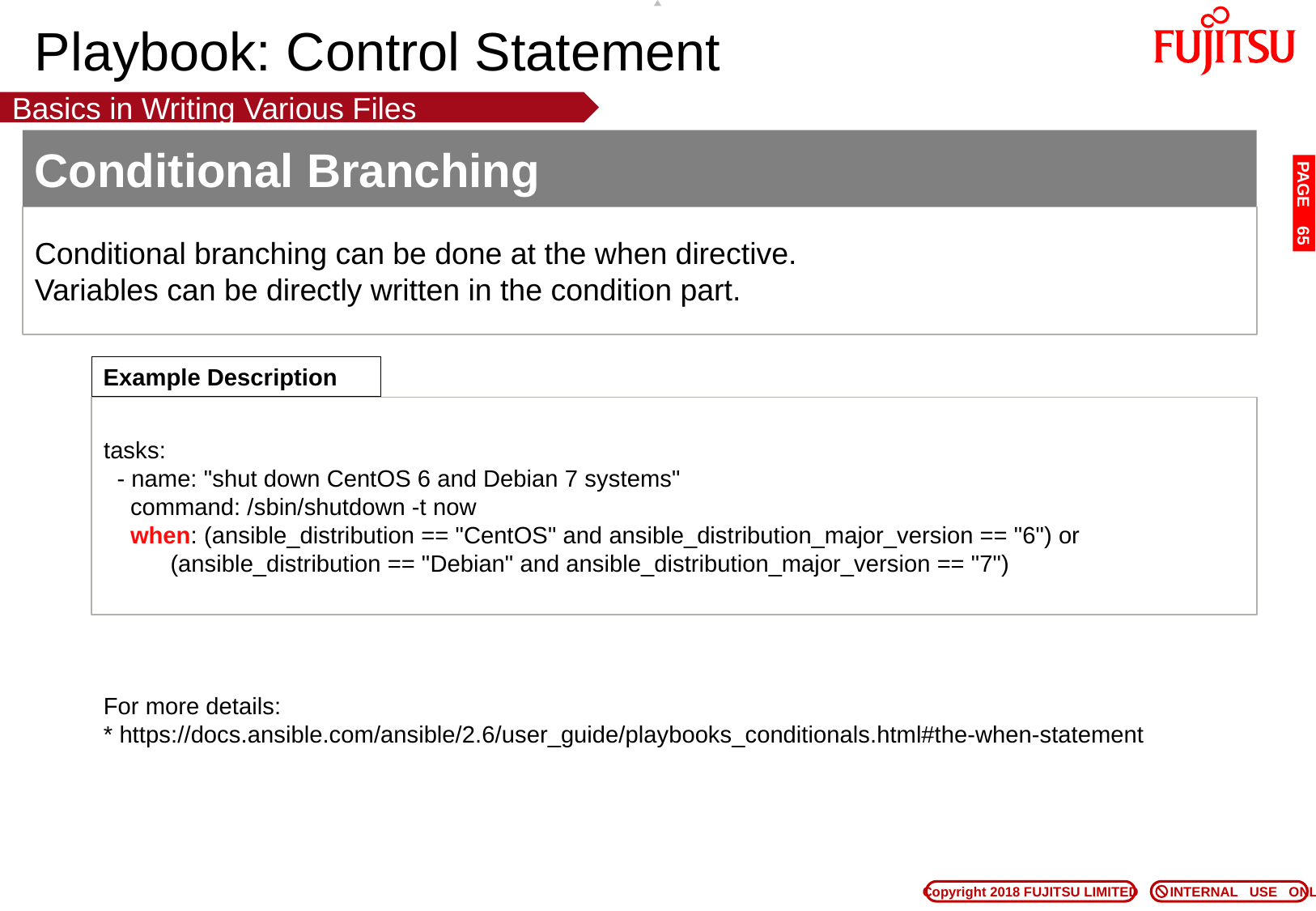

# Playbook: Control Statement
Basics in Writing Various Files
Conditional Branching
PAGE    65
Conditional branching can be done at the when directive.
Variables can be directly written in the condition part.
Example Description
tasks:
  - name: "shut down CentOS 6 and Debian 7 systems"
    command: /sbin/shutdown -t now
    when: (ansible_distribution == "CentOS" and ansible_distribution_major_version == "6") or
          (ansible_distribution == "Debian" and ansible_distribution_major_version == "7")
For more details:
* https://docs.ansible.com/ansible/2.6/user_guide/playbooks_conditionals.html#the-when-statement